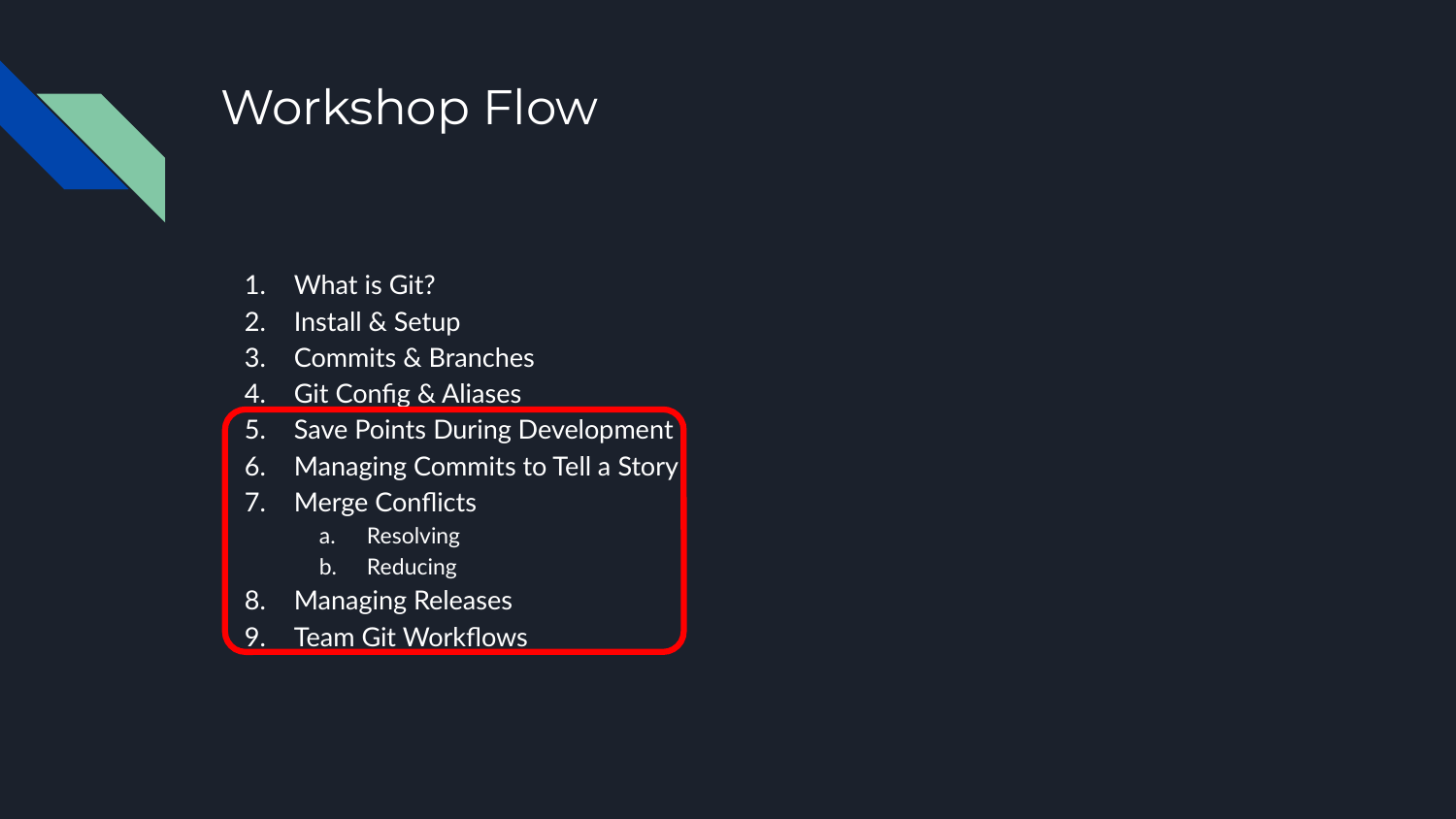

# Workshop Flow
What is Git?
Install & Setup
Commits & Branches
Git Config & Aliases
Save Points During Development
Managing Commits to Tell a Story
Merge Conflicts
Resolving
Reducing
Managing Releases
Team Git Workflows